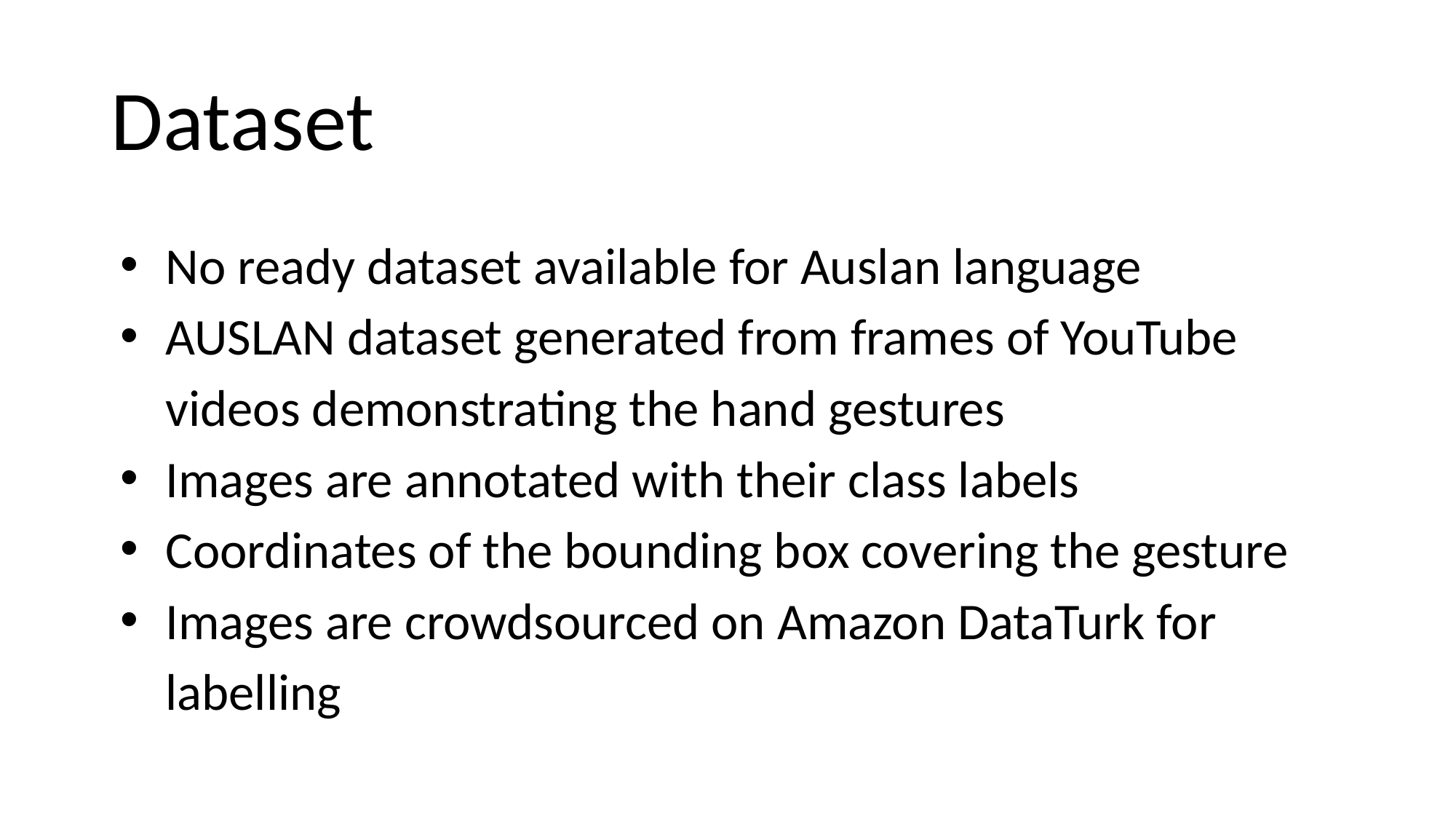

# Dataset
No ready dataset available for Auslan language
AUSLAN dataset generated from frames of YouTube videos demonstrating the hand gestures
Images are annotated with their class labels
Coordinates of the bounding box covering the gesture
Images are crowdsourced on Amazon DataTurk for labelling